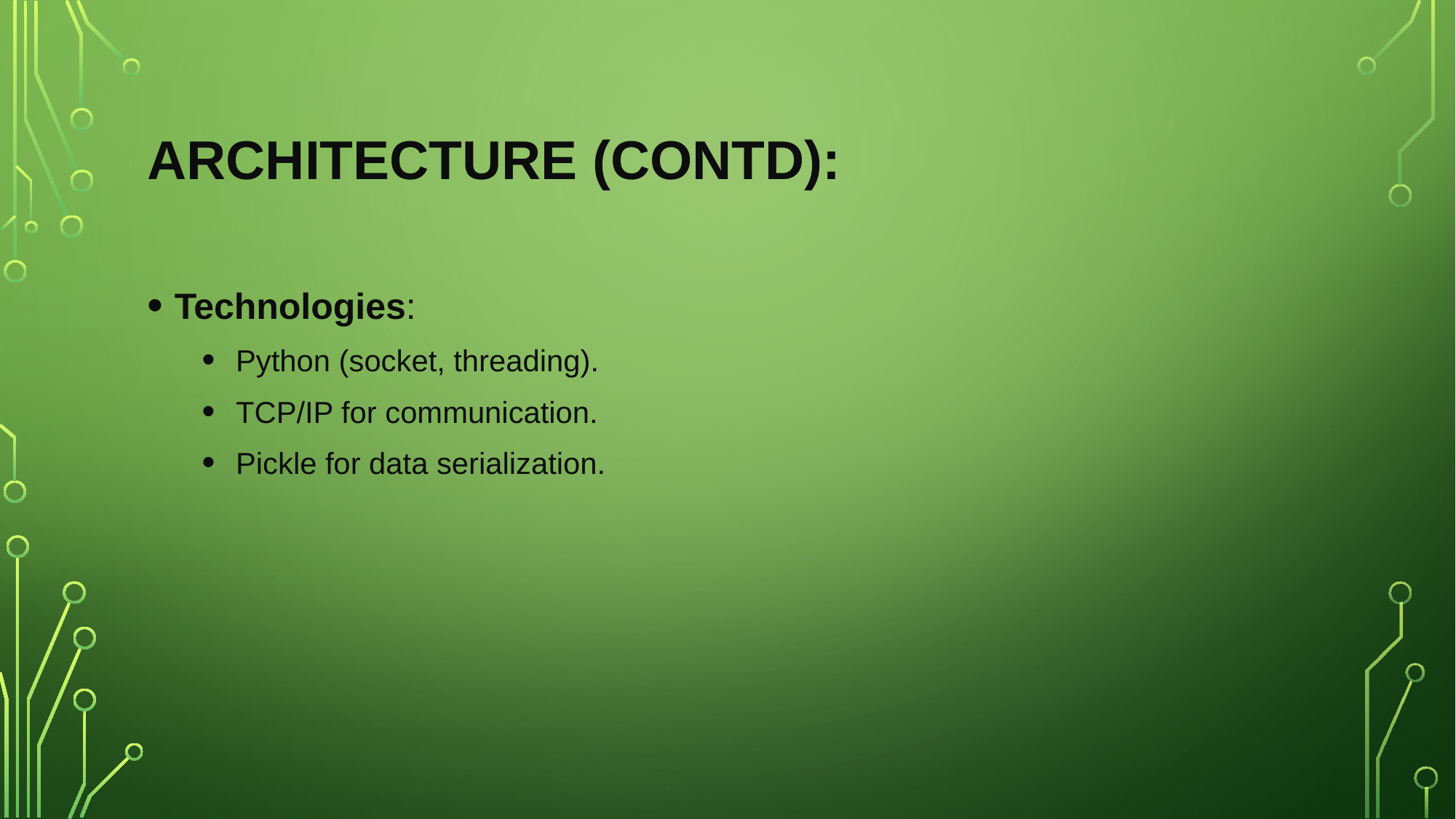

# Architecture (CONTD):
Technologies:
Python (socket, threading).
TCP/IP for communication.
Pickle for data serialization.